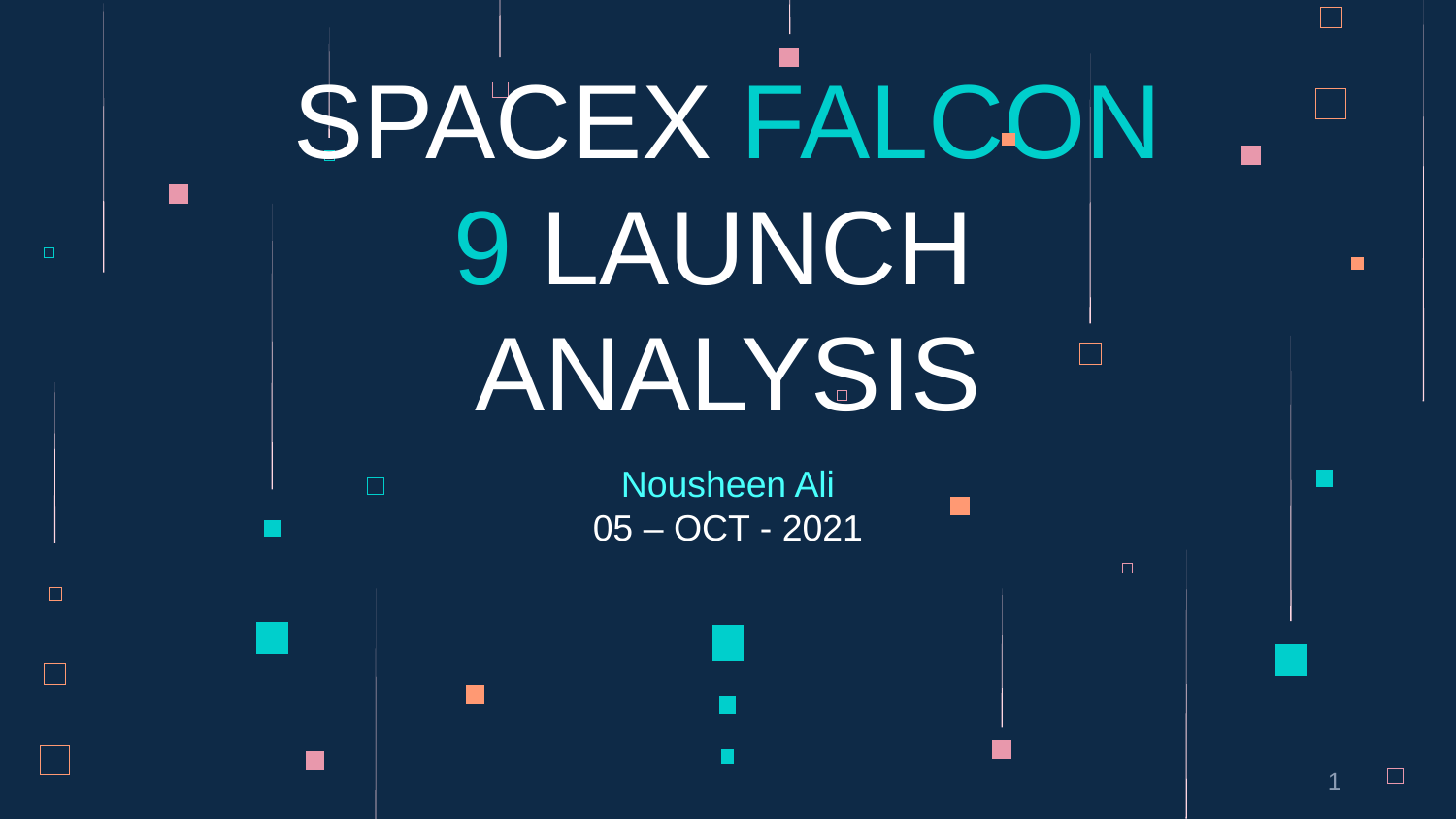

# SPACEX FALCON 9 LAUNCH  ANALYSIS

Nousheen Ali
05 – OCT - 2021

1